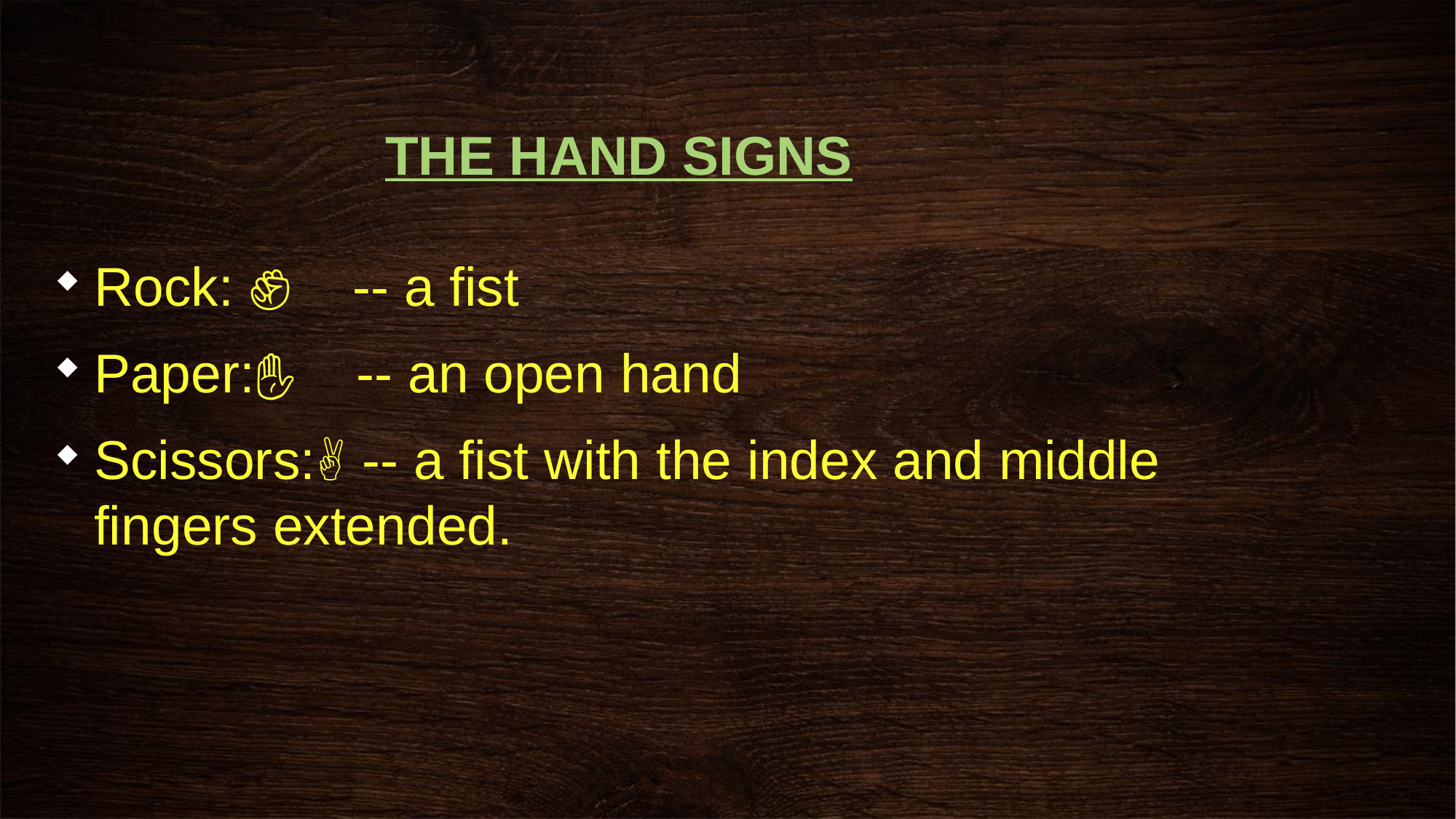

# THE HAND SIGNS
Rock: ✊    -- a fist
Paper:✋    -- an open hand
Scissors:✌️ -- a fist with the index and middle fingers extended.